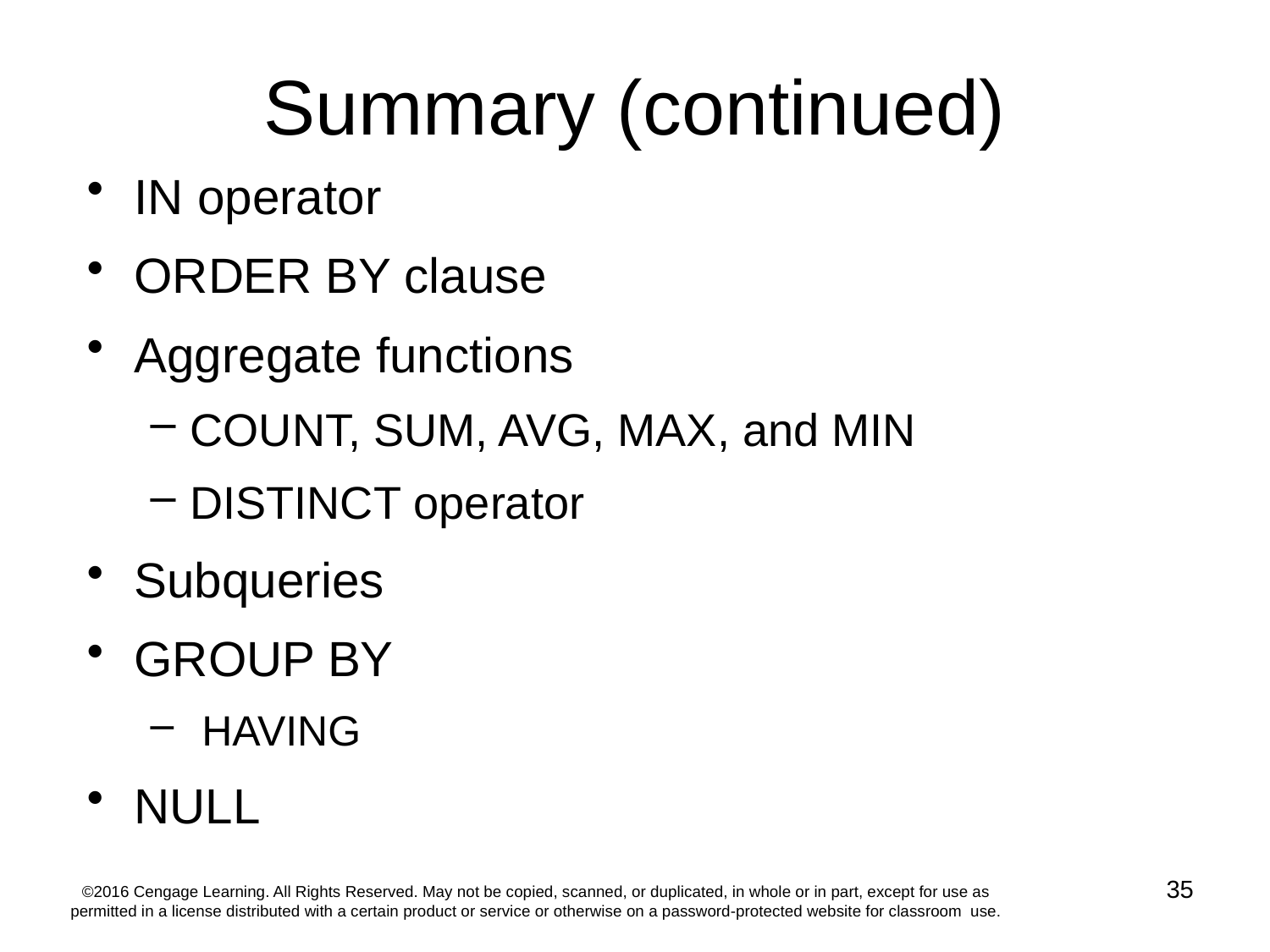

# Summary (continued)
IN operator
ORDER BY clause
Aggregate functions
COUNT, SUM, AVG, MAX, and MIN
DISTINCT operator
Subqueries
GROUP BY
 HAVING
NULL
35
©2016 Cengage Learning. All Rights Reserved. May not be copied, scanned, or duplicated, in whole or in part, except for use as permitted in a license distributed with a certain product or service or otherwise on a password-protected website for classroom  use.